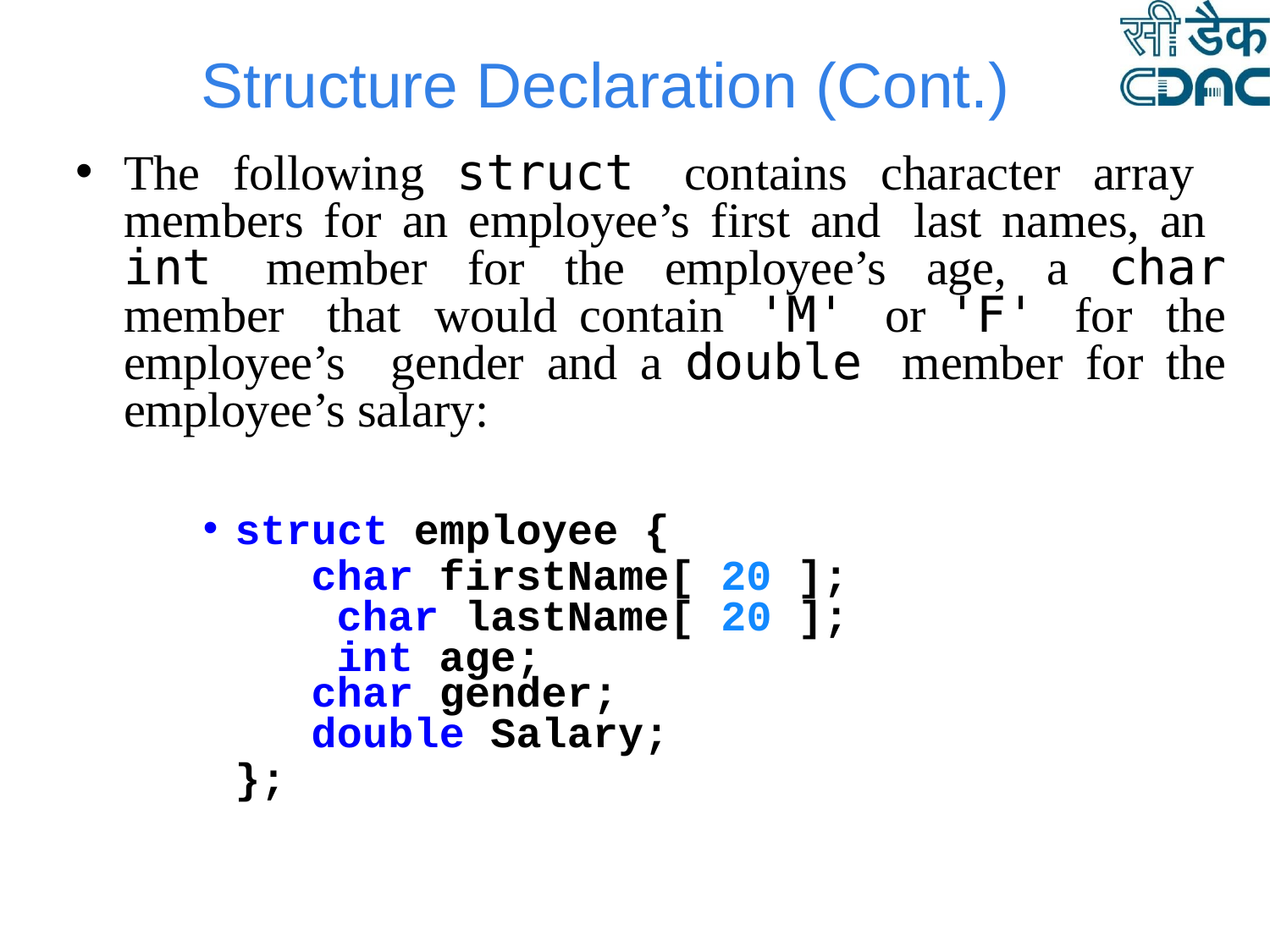

# Structure Declaration (Cont.)
The following struct contains character array  members for an employee’s first and last names, an  int member for the employee’s age, a char member  that would contain 'M' or 'F' for the employee’s  gender and a double member for the employee’s salary:

struct employee {
char firstName[ 20 ];  char lastName[ 20 ];  int age;
char gender;
double Salary;
};